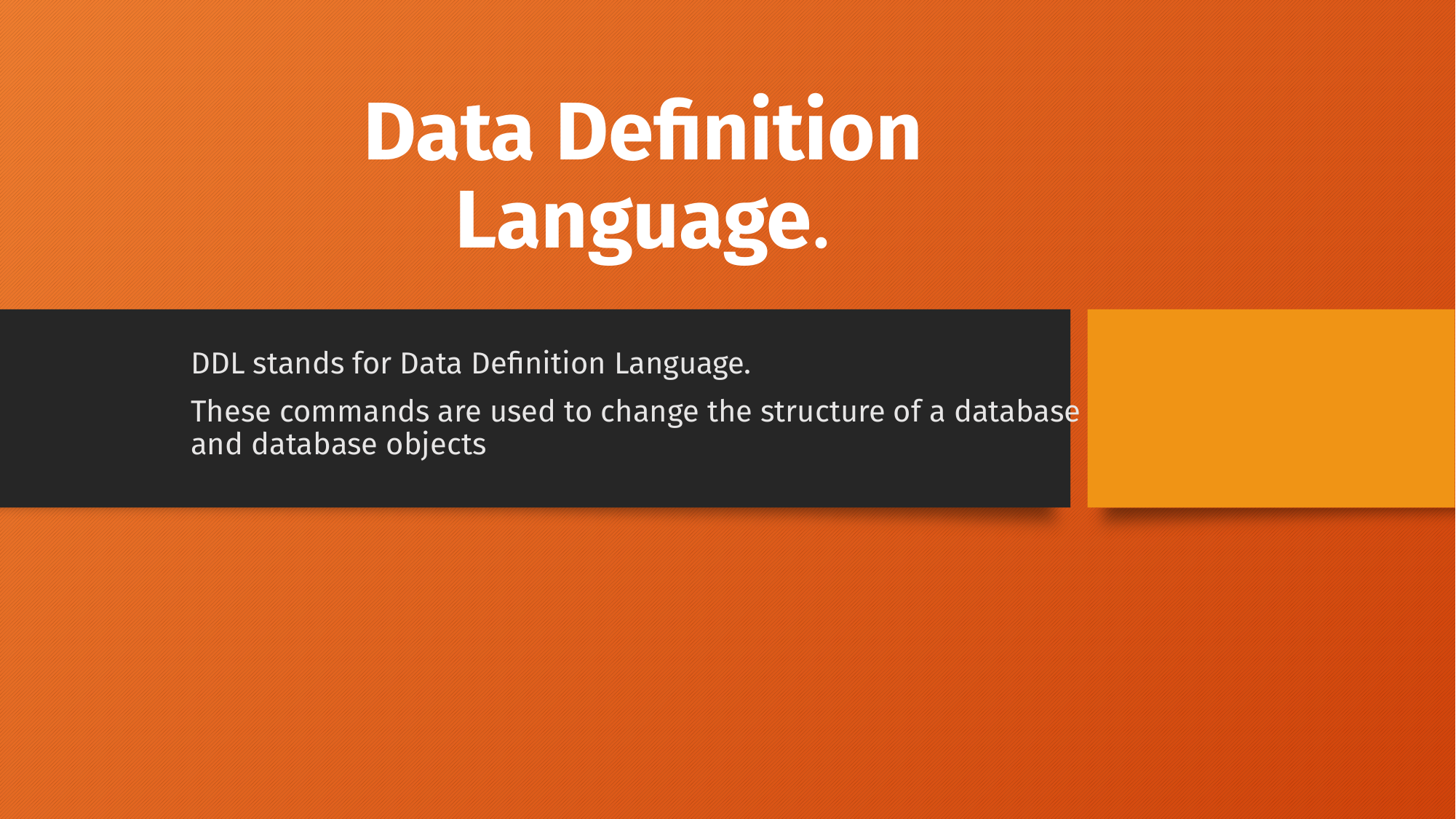

# Data Definition Language.
DDL stands for Data Definition Language.
These commands are used to change the structure of a database and database objects